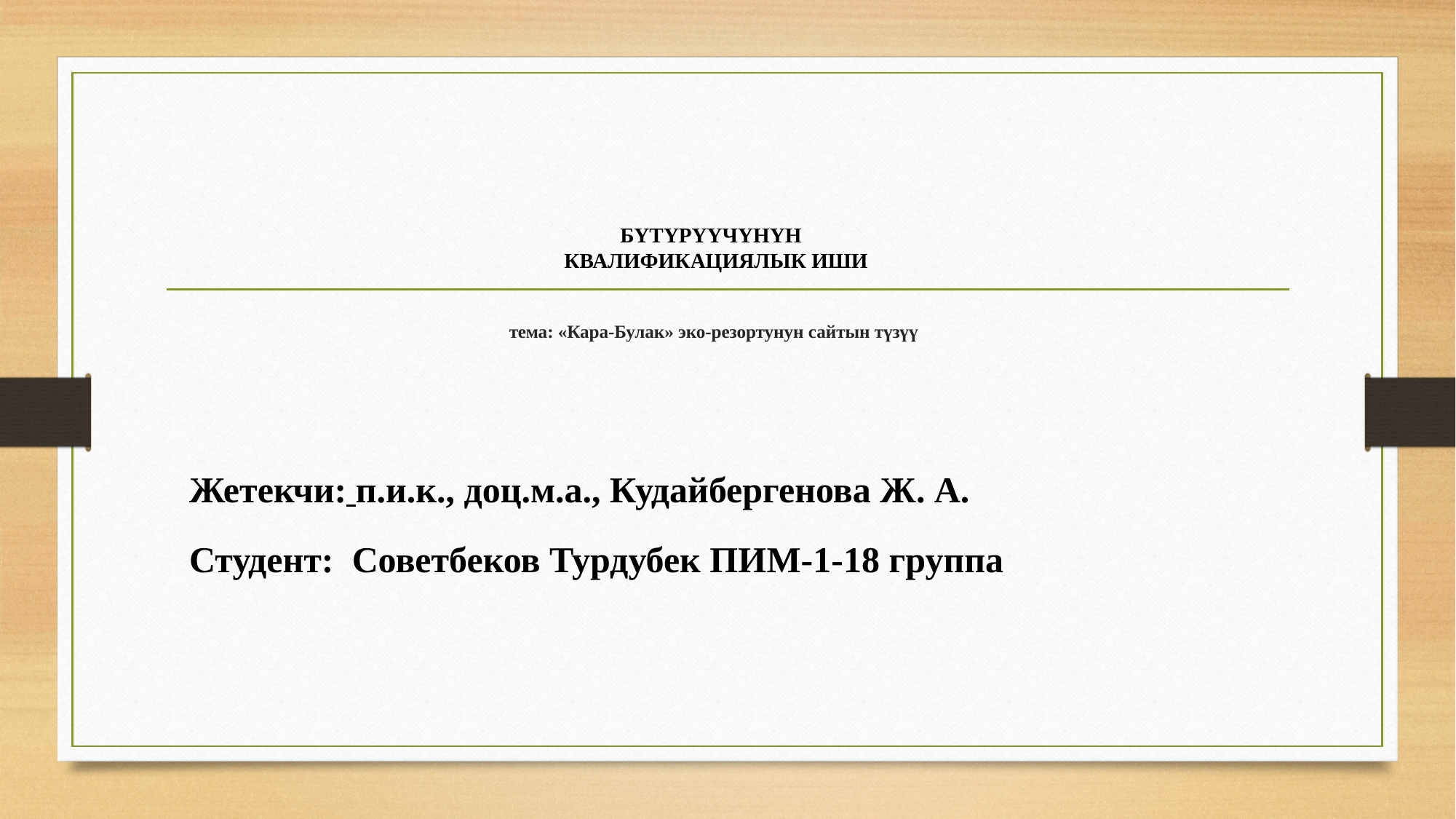

# БҮТҮРҮҮЧҮНҮН  КВАЛИФИКАЦИЯЛЫК ИШИ     тема: «Кара-Булак» эко-резортунун сайтын түзүү
Жетекчи: п.и.к., доц.м.а., Кудайбергенова Ж. А.
Студент:  Советбеков Турдубек ПИМ-1-18 группа